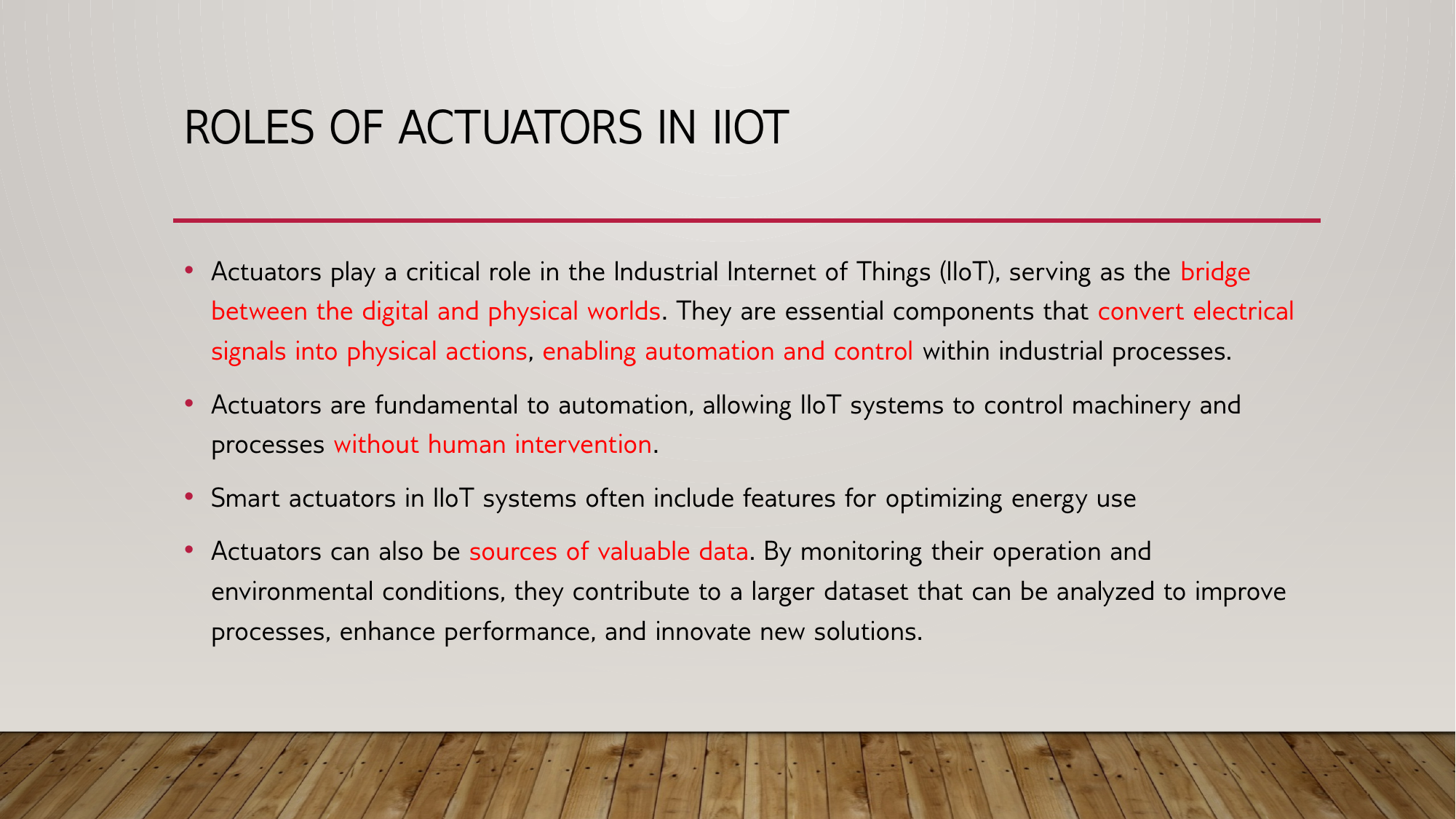

# Roles of actuators in IIOT
Actuators play a critical role in the Industrial Internet of Things (IIoT), serving as the bridge between the digital and physical worlds. They are essential components that convert electrical signals into physical actions, enabling automation and control within industrial processes.
Actuators are fundamental to automation, allowing IIoT systems to control machinery and processes without human intervention.
Smart actuators in IIoT systems often include features for optimizing energy use
Actuators can also be sources of valuable data. By monitoring their operation and environmental conditions, they contribute to a larger dataset that can be analyzed to improve processes, enhance performance, and innovate new solutions.